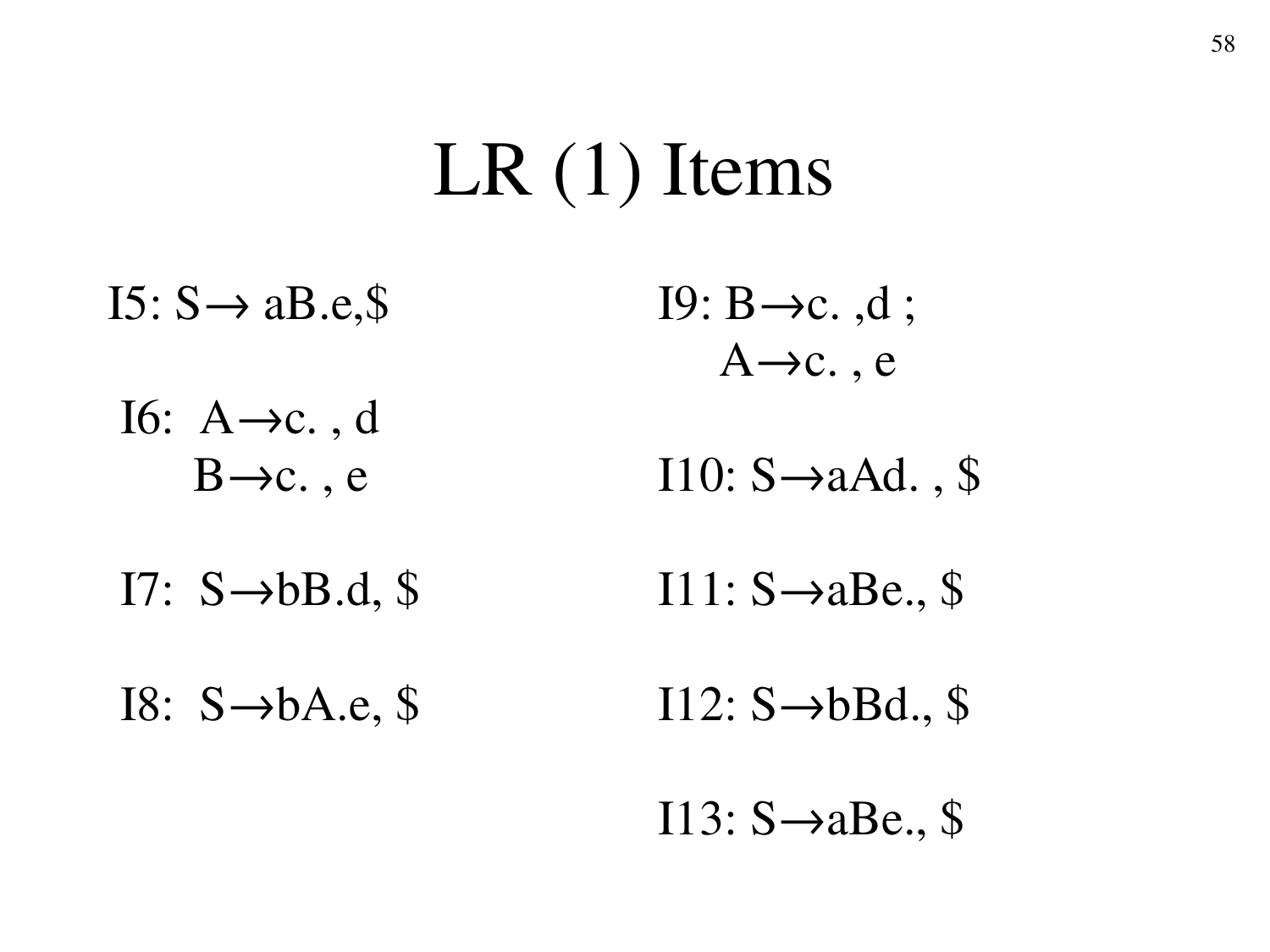

58
# LR (1) Items
I5: S→ aB.e,$

 I6:  A→c. , d
       B→c. , e

 I7:  S→bB.d, $

 I8:  S→bA.e, $

I9: B→c. ,d ;
     A→c. , e

I10: S→aAd. , $

I11: S→aBe., $

I12: S→bBd., $

I13: S→aBe., $